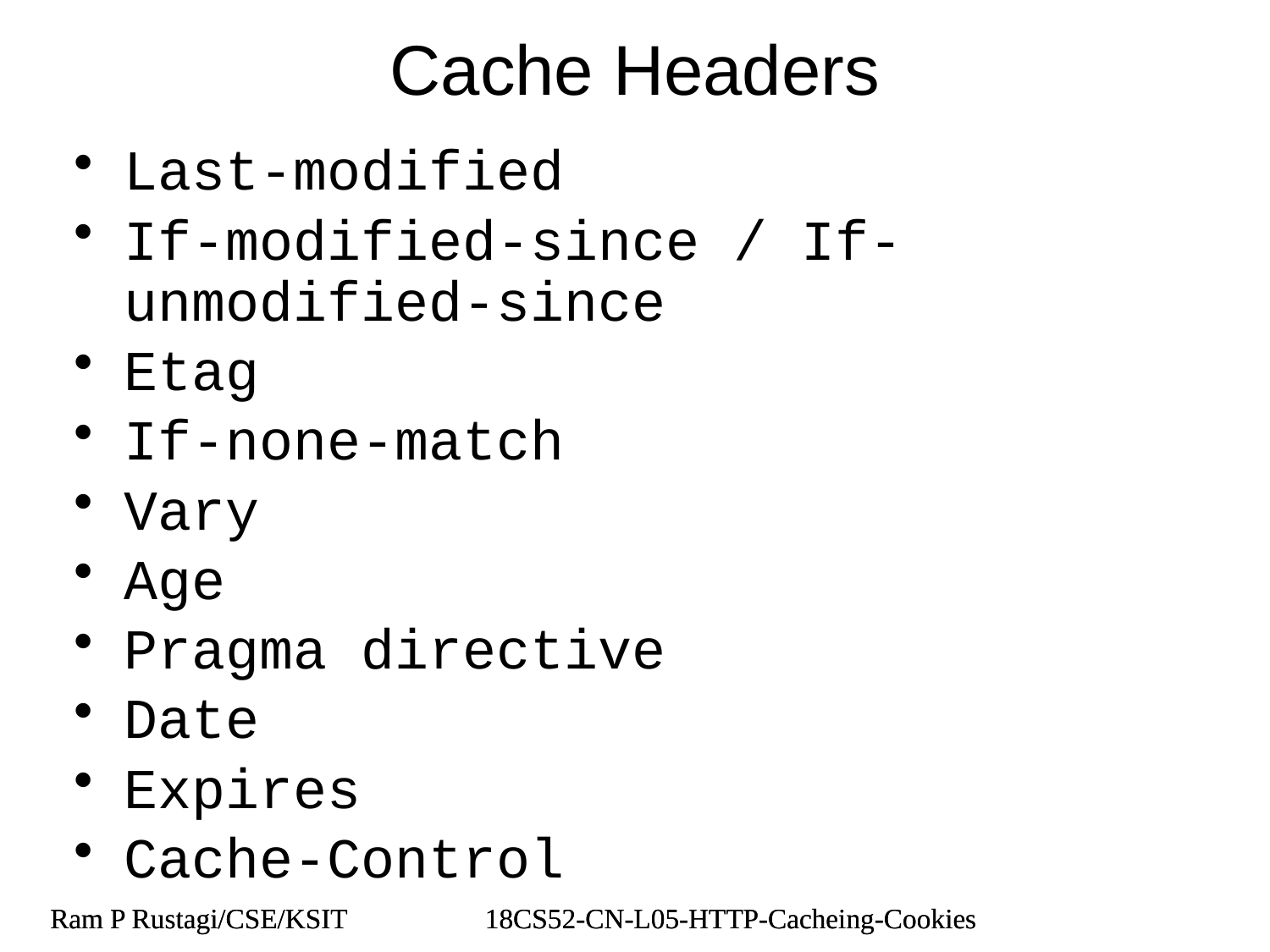

# Cache Headers
Last-modified
If-modified-since / If-unmodified-since
Etag
If-none-match
Vary
Age
Pragma directive
Date
Expires
Cache-Control
11
Ram P Rustagi/CSE/KSIT
18CS52-CN-L05-HTTP-Cacheing-Cookies